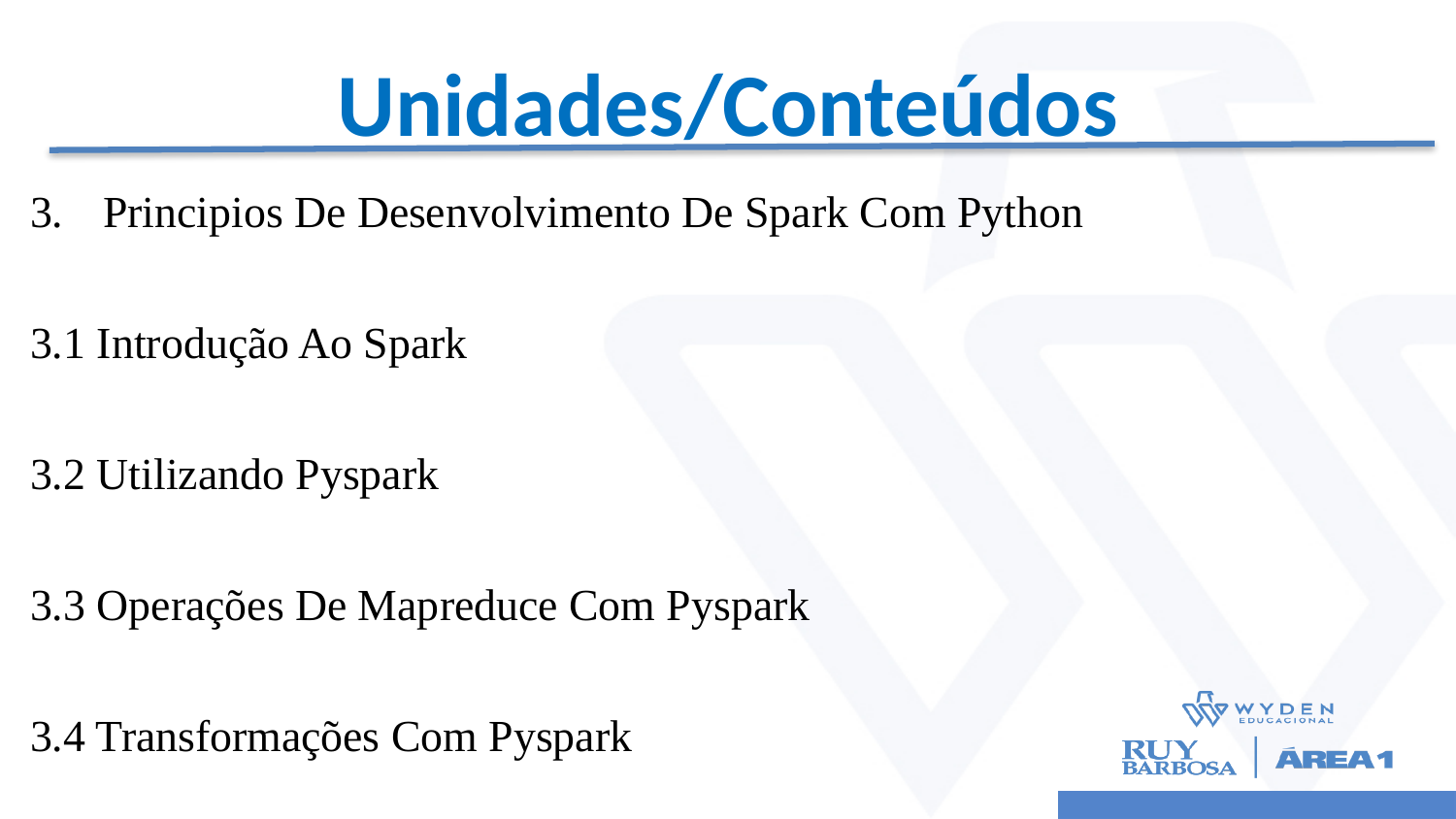

# Unidades/Conteúdos
Principios De Desenvolvimento De Spark Com Python

3.1 Introdução Ao Spark

3.2 Utilizando Pyspark

3.3 Operações De Mapreduce Com Pyspark

3.4 Transformações Com Pyspark